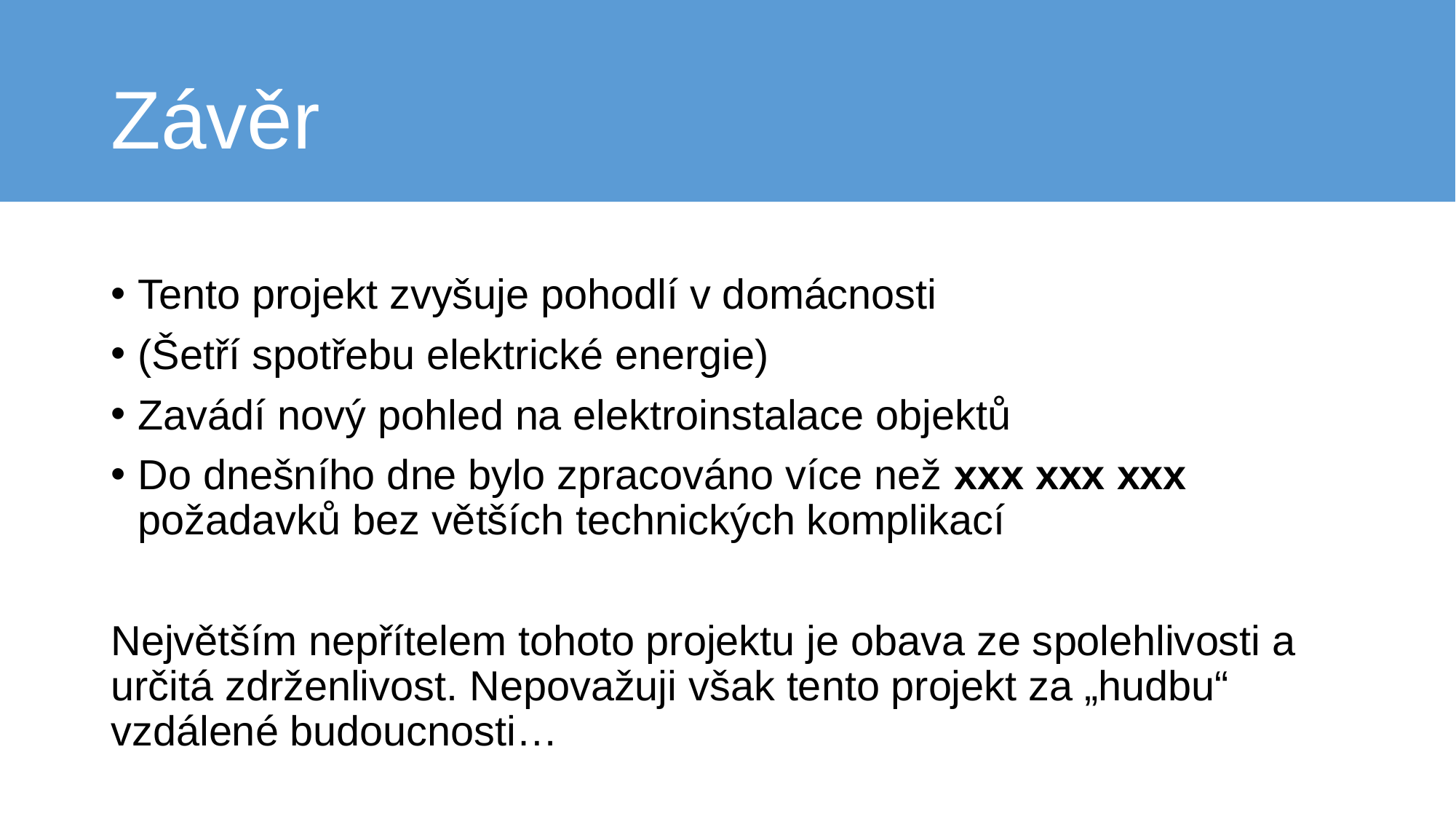

# Závěr

Tento projekt zvyšuje pohodlí v domácnosti
(Šetří spotřebu elektrické energie)
Zavádí nový pohled na elektroinstalace objektů
Do dnešního dne bylo zpracováno více než xxx xxx xxx požadavků bez větších technických komplikací

Největším nepřítelem tohoto projektu je obava ze spolehlivosti a určitá zdrženlivost. Nepovažuji však tento projekt za „hudbu“ vzdálené budoucnosti…